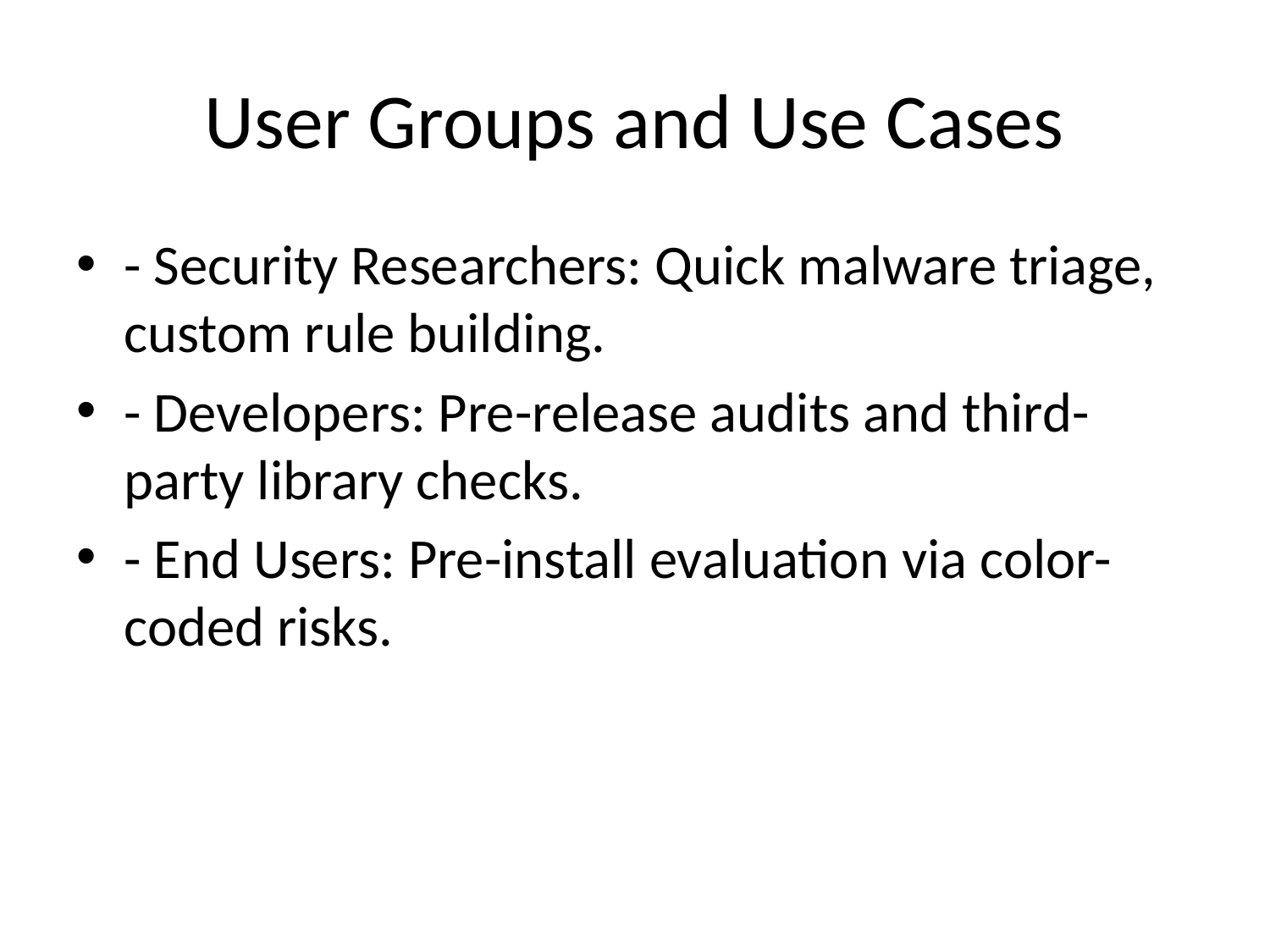

# User Groups and Use Cases
- Security Researchers: Quick malware triage, custom rule building.
- Developers: Pre-release audits and third-party library checks.
- End Users: Pre-install evaluation via color-coded risks.